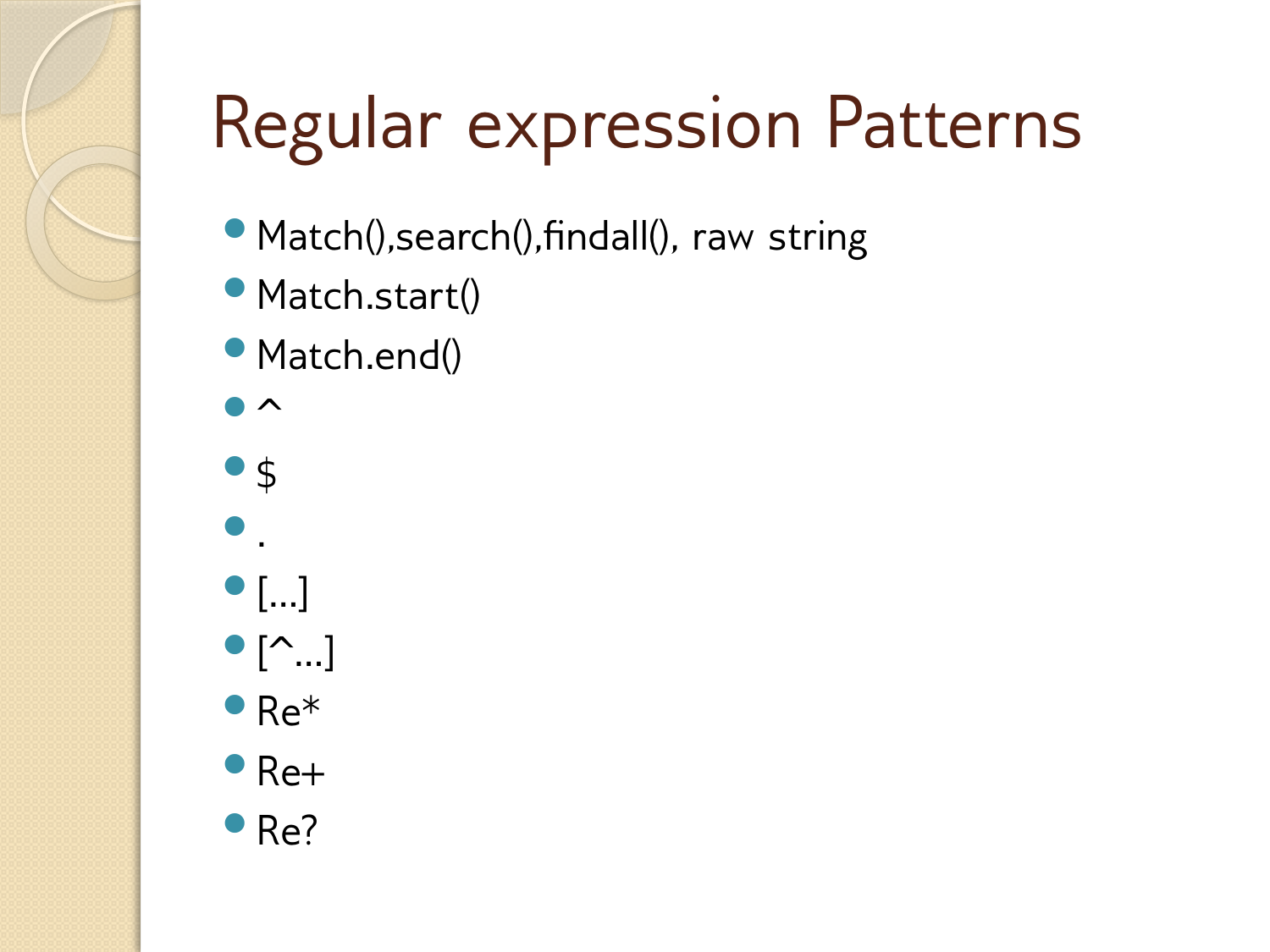

# Regular expression Patterns
Match(),search(),findall(), raw string
Match.start()
Match.end()
^
$
.
[…]
[^…]
Re*
Re+
Re?